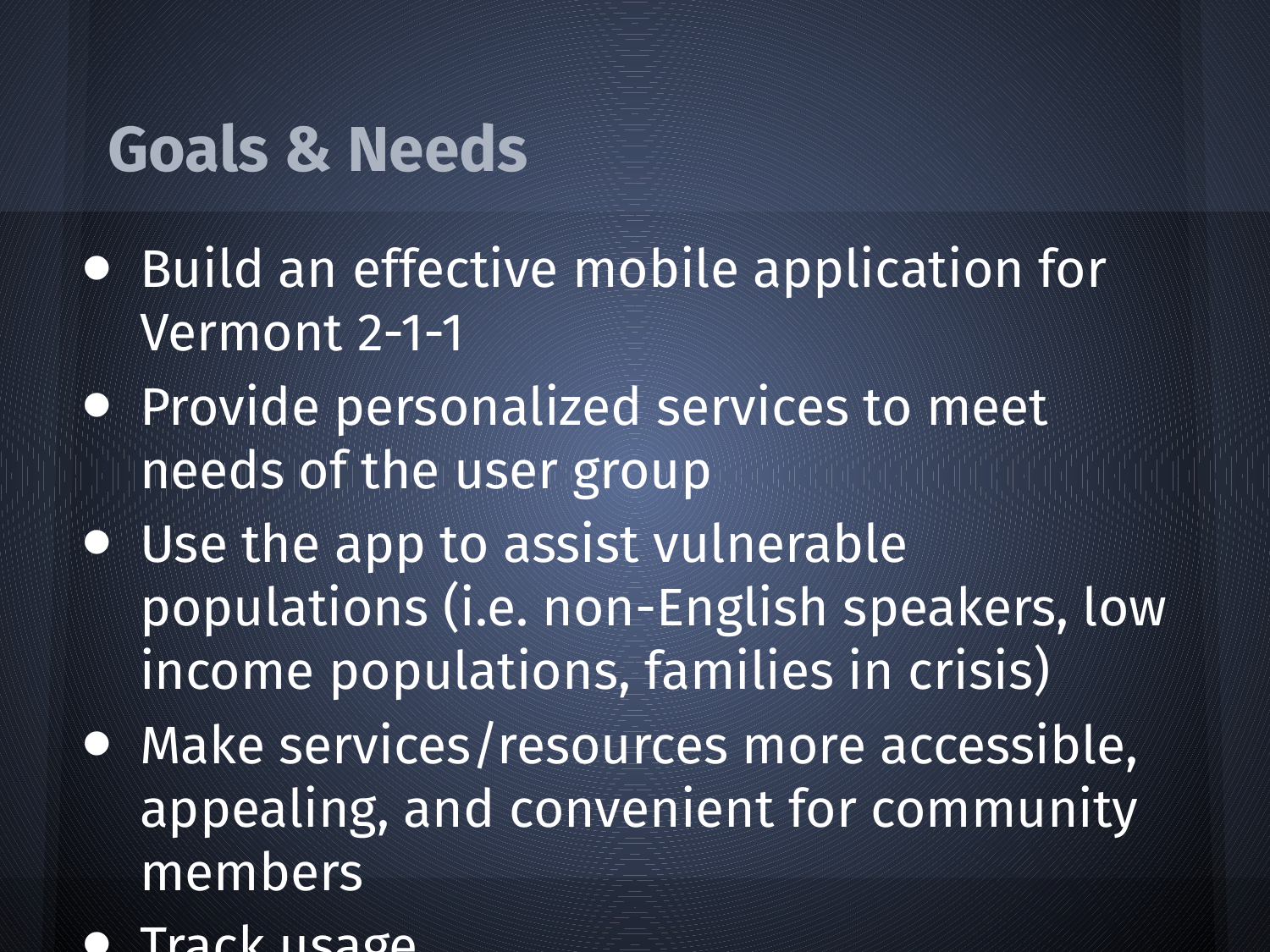

# Goals & Needs
Build an effective mobile application for Vermont 2-1-1
Provide personalized services to meet needs of the user group
Use the app to assist vulnerable populations (i.e. non-English speakers, low income populations, families in crisis)
Make services/resources more accessible, appealing, and convenient for community members
Track usage